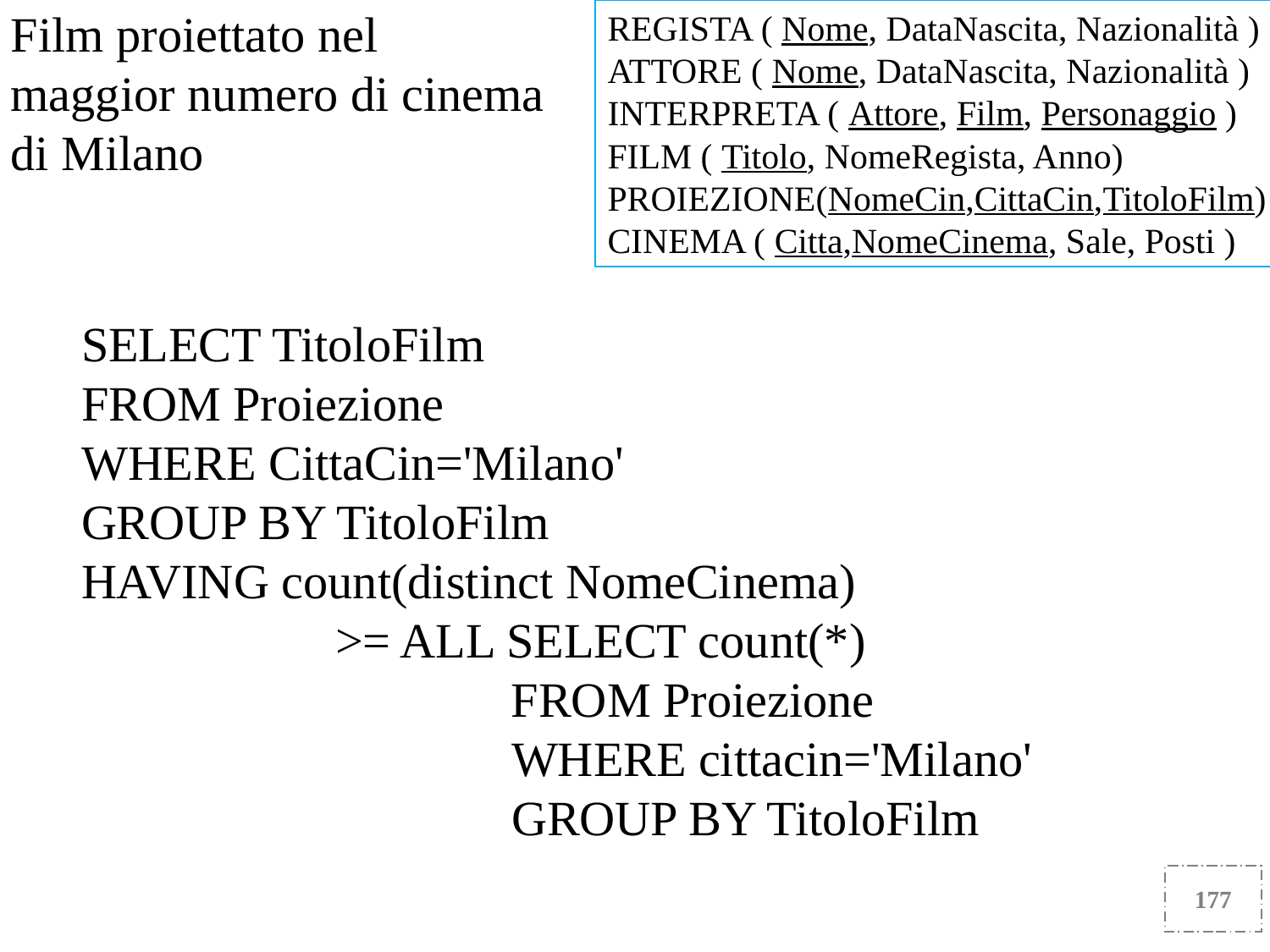

REGISTA ( Nome, DataNascita, Nazionalità )
ATTORE ( Nome, DataNascita, Nazionalità )
INTERPRETA ( Attore, Film, Personaggio )
FILM ( Titolo, NomeRegista, Anno)
PROIEZIONE(NomeCin,CittaCin,TitoloFilm)
CINEMA ( Citta,NomeCinema, Sale, Posti )
Film proiettato nel maggior numero di cinema di Milano
SELECT TitoloFilm
FROM Proiezione
WHERE CittaCin='Milano'
GROUP BY TitoloFilm
HAVING count(distinct NomeCinema)
		>= ALL SELECT count(*)
                                   FROM Proiezione
			    WHERE cittacin='Milano'
			    GROUP BY TitoloFilm
177